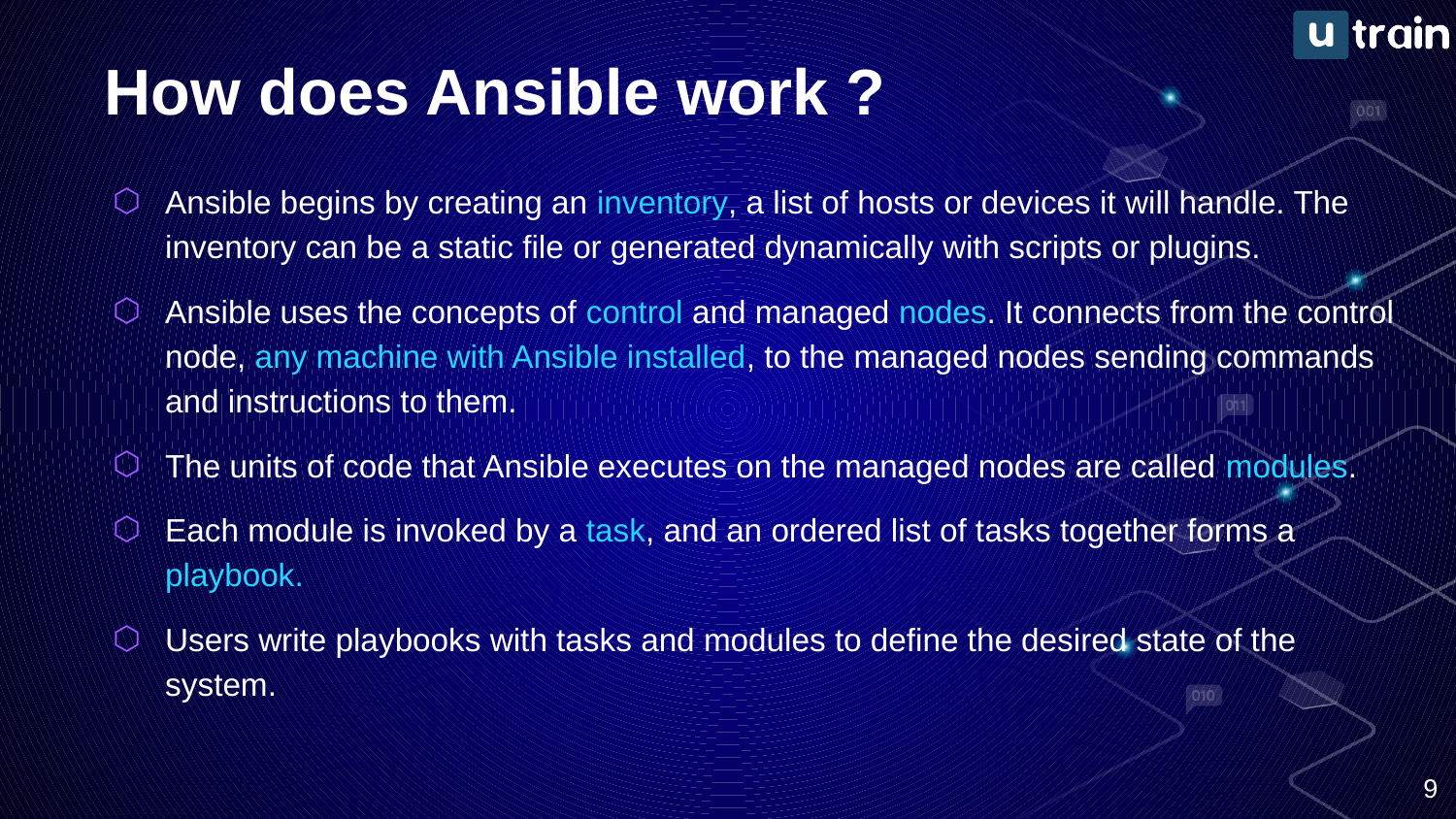

# How does Ansible work ?
Ansible begins by creating an inventory, a list of hosts or devices it will handle. The inventory can be a static file or generated dynamically with scripts or plugins.
Ansible uses the concepts of control and managed nodes. It connects from the control node, any machine with Ansible installed, to the managed nodes sending commands and instructions to them.
The units of code that Ansible executes on the managed nodes are called modules.
Each module is invoked by a task, and an ordered list of tasks together forms a playbook.
Users write playbooks with tasks and modules to define the desired state of the system.
9